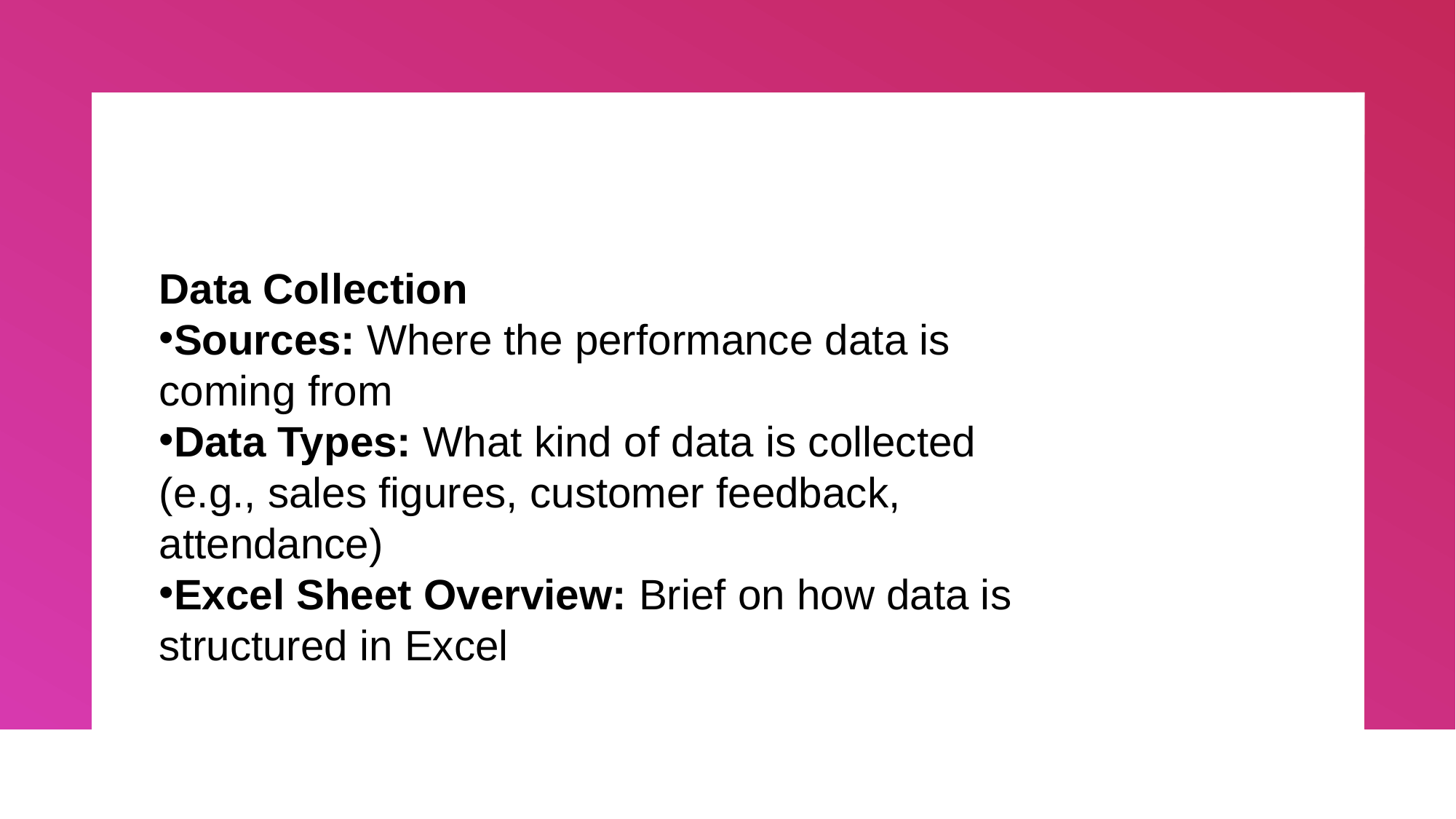

Data Collection
Sources: Where the performance data is coming from
Data Types: What kind of data is collected (e.g., sales figures, customer feedback, attendance)
Excel Sheet Overview: Brief on how data is structured in Excel